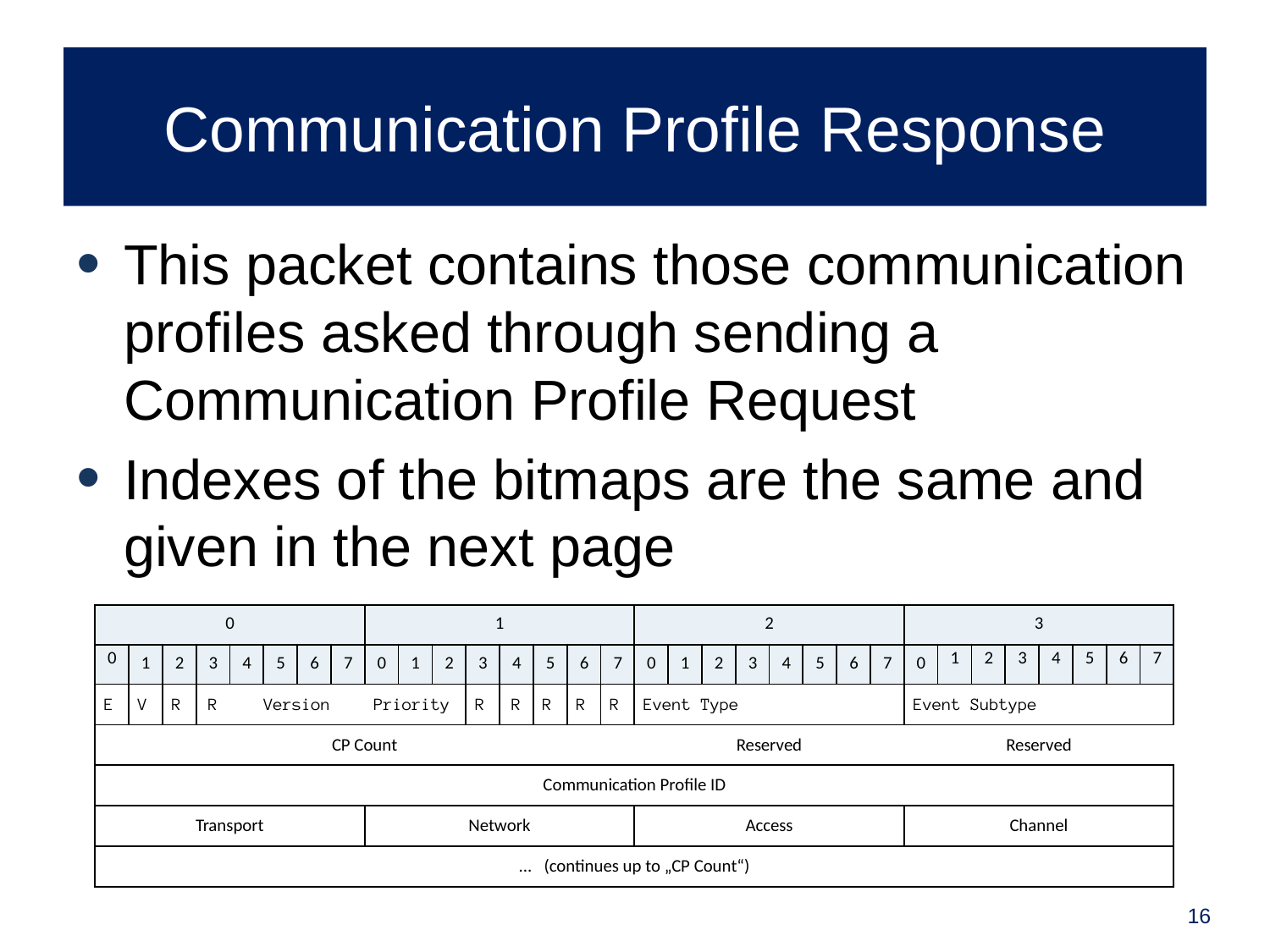

# Communication Profile Response
This packet contains those communication profiles asked through sending a Communication Profile Request
Indexes of the bitmaps are the same and given in the next page
| 0 |  |  |  |  |  |  |  | 1 |  |  |  |  |  |  |  | 2 |  |  |  |  |  |  |  | 3 |  |  |  |  |  |  |  |
| --- | --- | --- | --- | --- | --- | --- | --- | --- | --- | --- | --- | --- | --- | --- | --- | --- | --- | --- | --- | --- | --- | --- | --- | --- | --- | --- | --- | --- | --- | --- | --- |
| 0 | 1 | 2 | 3 | 4 | 5 | 6 | 7 | 0 | 1 | 2 | 3 | 4 | 5 | 6 | 7 | 0 | 1 | 2 | 3 | 4 | 5 | 6 | 7 | 0 | 1 | 2 | 3 | 4 | 5 | 6 | 7 |
| E | V | R | R | Version |  |  |  | Priority |  |  | R | R | R | R | R | Event Type |  |  |  |  |  |  |  | Event Subtype |  |  |  |  |  |  |  |
| CP Count |  |  |  |  |  |  |  |  |  |  |  |  |  |  |  | Reserved |  |  |  |  |  |  |  | Reserved |  |  |  |  |  |  |  |
| Communication Profile ID |  |  |  |  |  |  |  |  |  |  |  |  |  |  |  |  |  |  |  |  |  |  |  |  |  |  |  |  |  |  |  |
| Transport |  |  |  |  |  |  |  | Network |  |  |  |  |  |  |  | Access |  |  |  |  |  |  |  | Channel |  |  |  |  |  |  |  |
| ... (continues up to „CP Count“) |  |  |  |  |  |  |  |  |  |  |  |  |  |  |  |  |  |  |  |  |  |  |  |  |  |  |  |  |  |  |  |